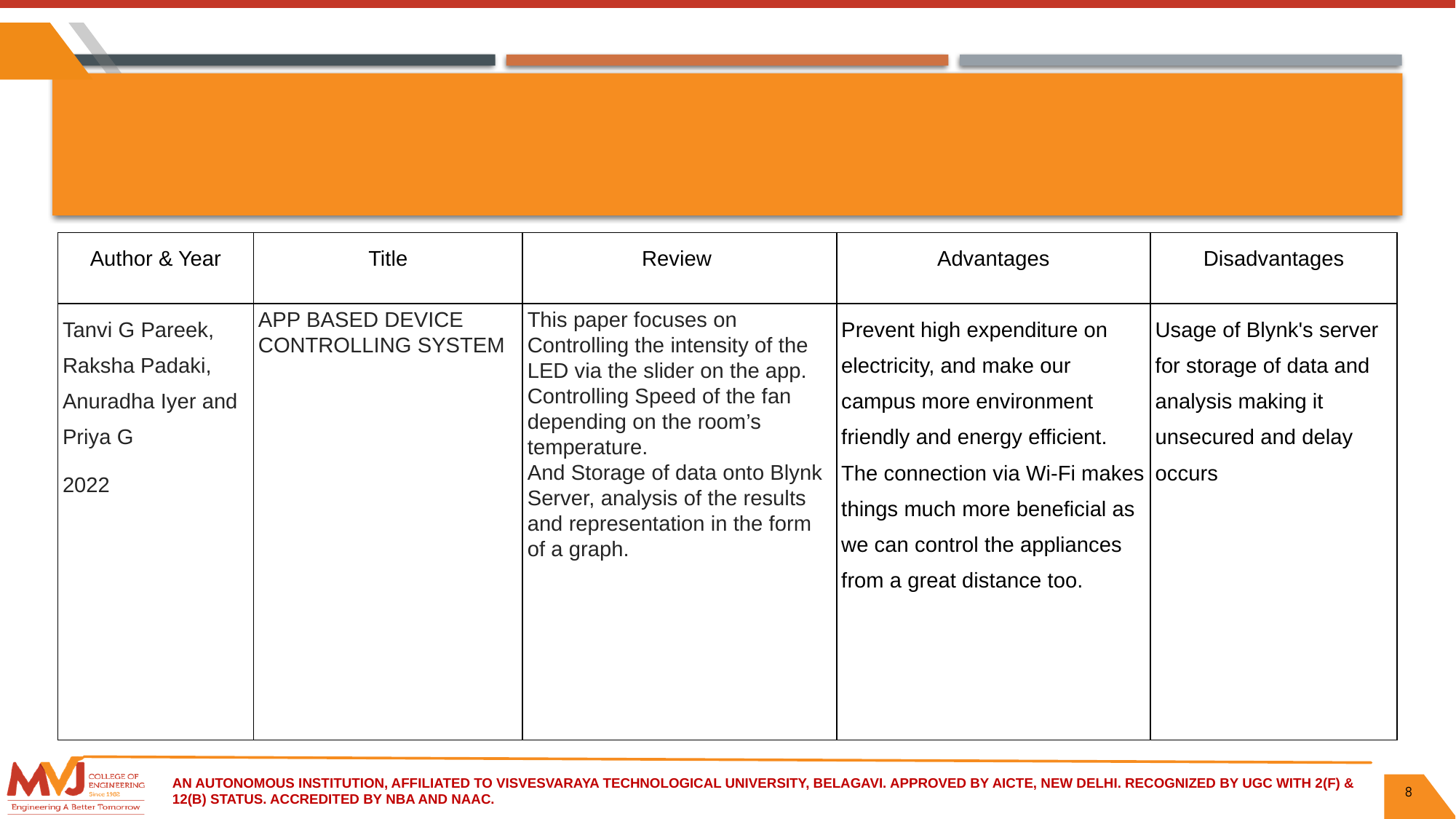

| Author & Year | Title | Review | Advantages | Disadvantages |
| --- | --- | --- | --- | --- |
| Tanvi G Pareek, Raksha Padaki, Anuradha Iyer and Priya G 2022 | APP BASED DEVICE CONTROLLING SYSTEM | This paper focuses on Controlling the intensity of the LED via the slider on the app. Controlling Speed of the fan depending on the room’s temperature. And Storage of data onto Blynk Server, analysis of the results and representation in the form of a graph. | Prevent high expenditure on electricity, and make our campus more environment friendly and energy efficient. The connection via Wi-Fi makes things much more beneficial as we can control the appliances from a great distance too. | Usage of Blynk's server for storage of data and analysis making it unsecured and delay occurs |
An Autonomous Institution, Affiliated to Visvesvaraya Technological University, Belagavi. Approved By AICTE, New Delhi. Recognized by UGC with 2(f) & 12(B) status. Accredited by NBA and NAAC.
8